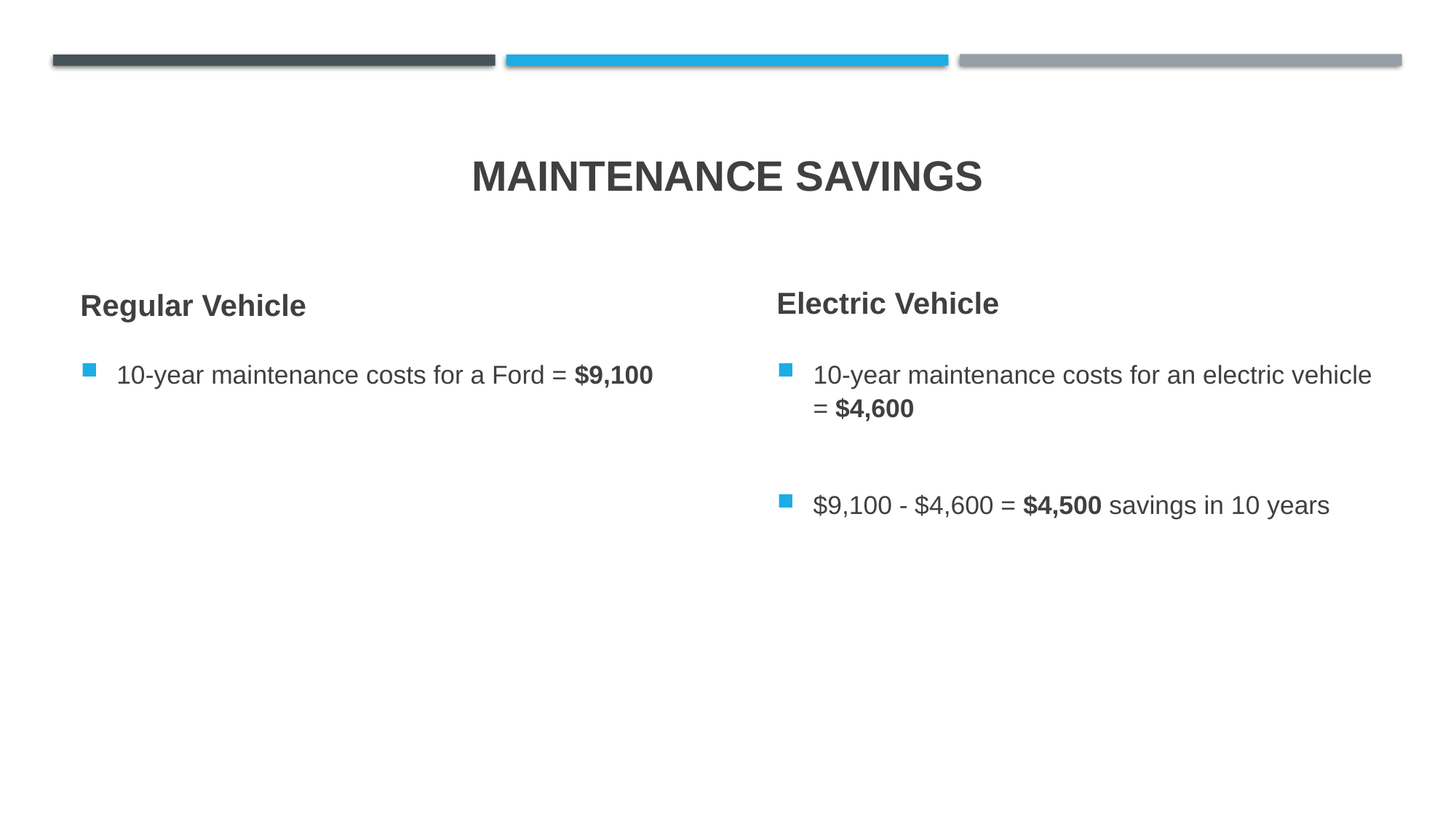

# Maintenance Savings
Regular Vehicle
Electric Vehicle
10-year maintenance costs for a Ford = $9,100
10-year maintenance costs for an electric vehicle = $4,600

$9,100 - $4,600 = $4,500 savings in 10 years